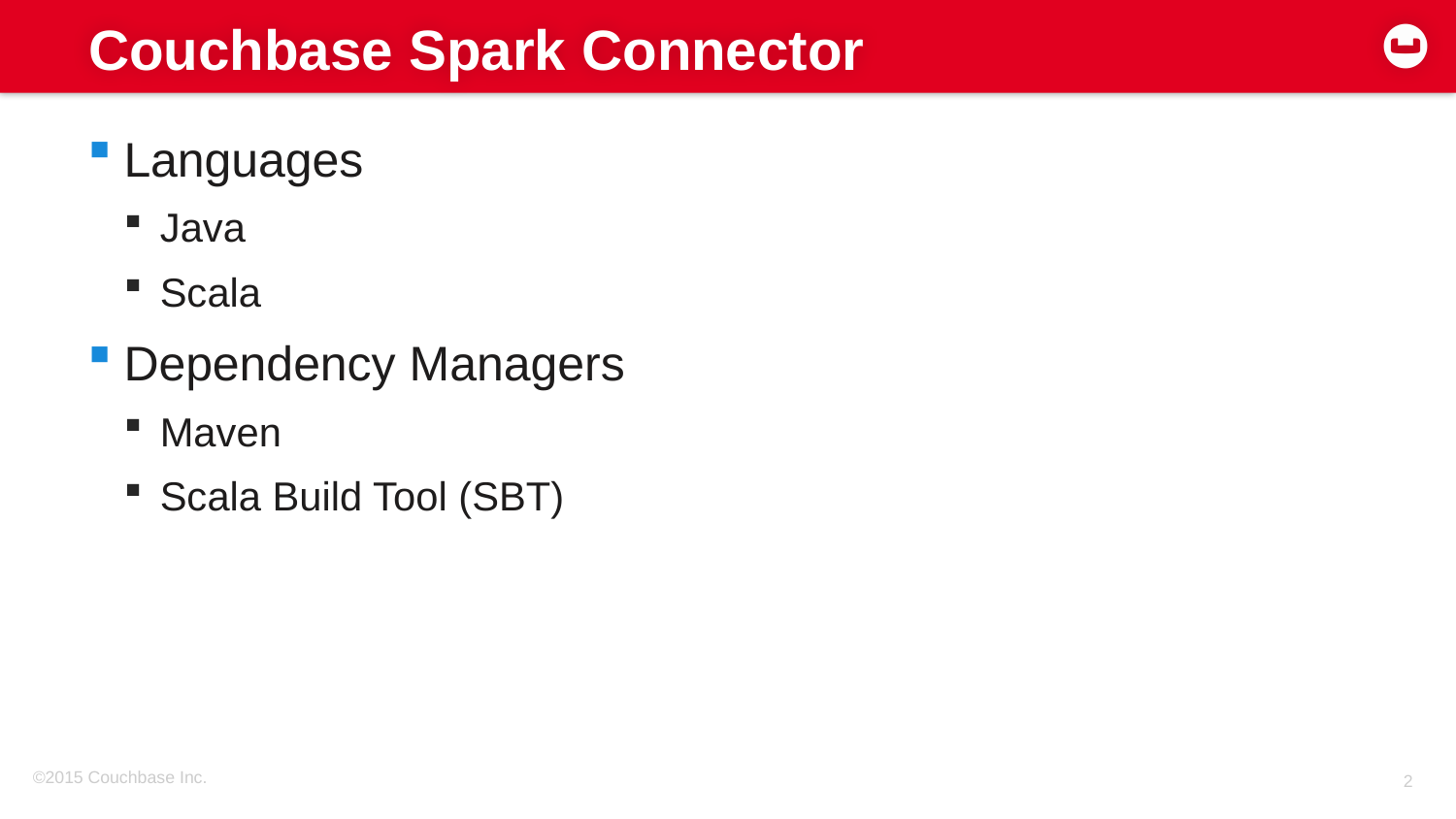

# Couchbase Spark Connector
Languages
Java
Scala
Dependency Managers
Maven
Scala Build Tool (SBT)